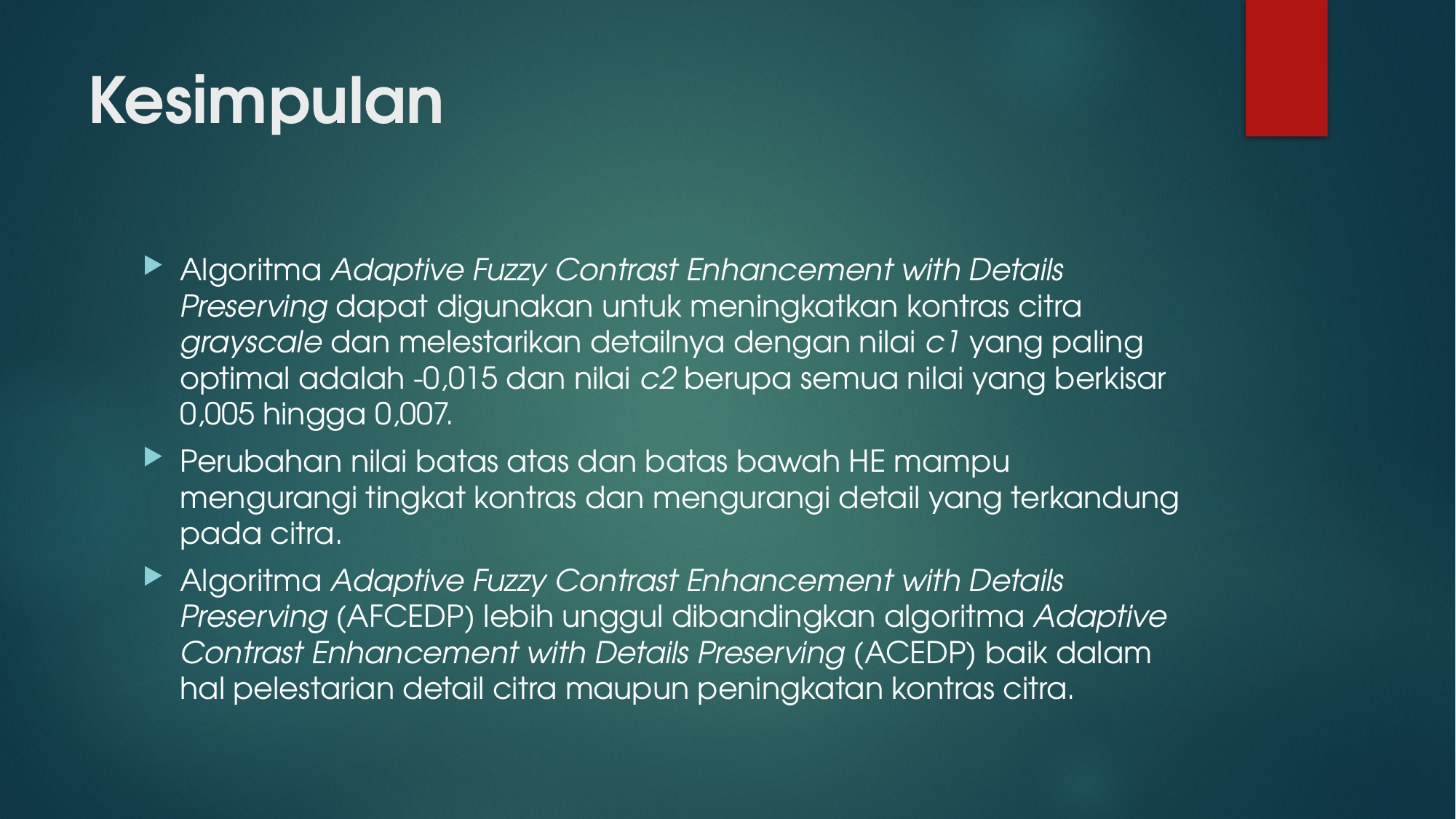

# Kesimpulan
Algoritma Adaptive Fuzzy Contrast Enhancement with Details Preserving dapat digunakan untuk meningkatkan kontras citra grayscale dan melestarikan detailnya dengan nilai c1 yang paling optimal adalah -0,015 dan nilai c2 berupa semua nilai yang berkisar 0,005 hingga 0,007.
Perubahan nilai batas atas dan batas bawah HE mampu mengurangi tingkat kontras dan mengurangi detail yang terkandung pada citra.
Algoritma Adaptive Fuzzy Contrast Enhancement with Details Preserving (AFCEDP) lebih unggul dibandingkan algoritma Adaptive Contrast Enhancement with Details Preserving (ACEDP) baik dalam hal pelestarian detail citra maupun peningkatan kontras citra.